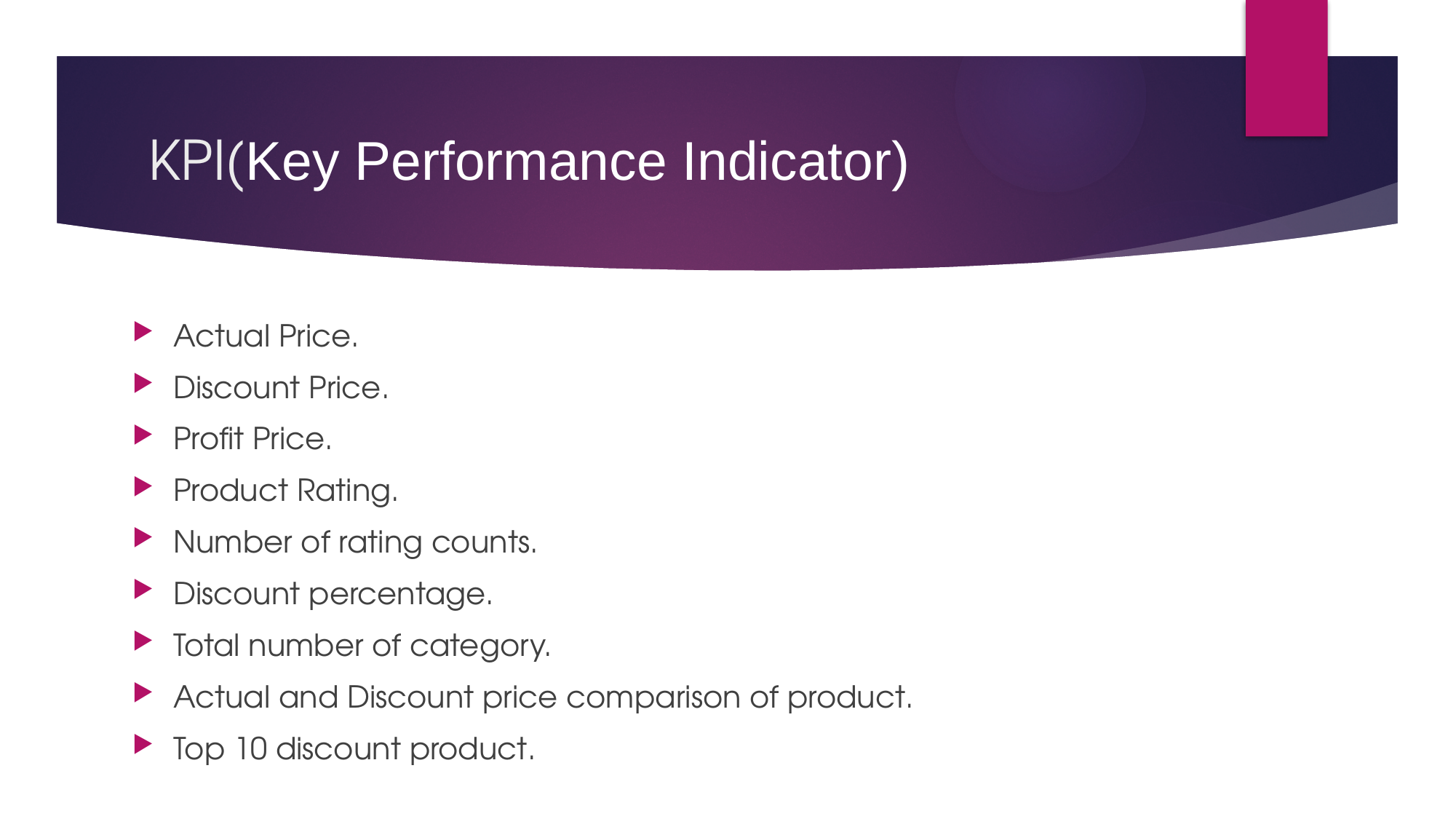

# KPI(Key Performance Indicator)
Actual Price.
Discount Price.
Profit Price.
Product Rating.
Number of rating counts.
Discount percentage.
Total number of category.
Actual and Discount price comparison of product.
Top 10 discount product.